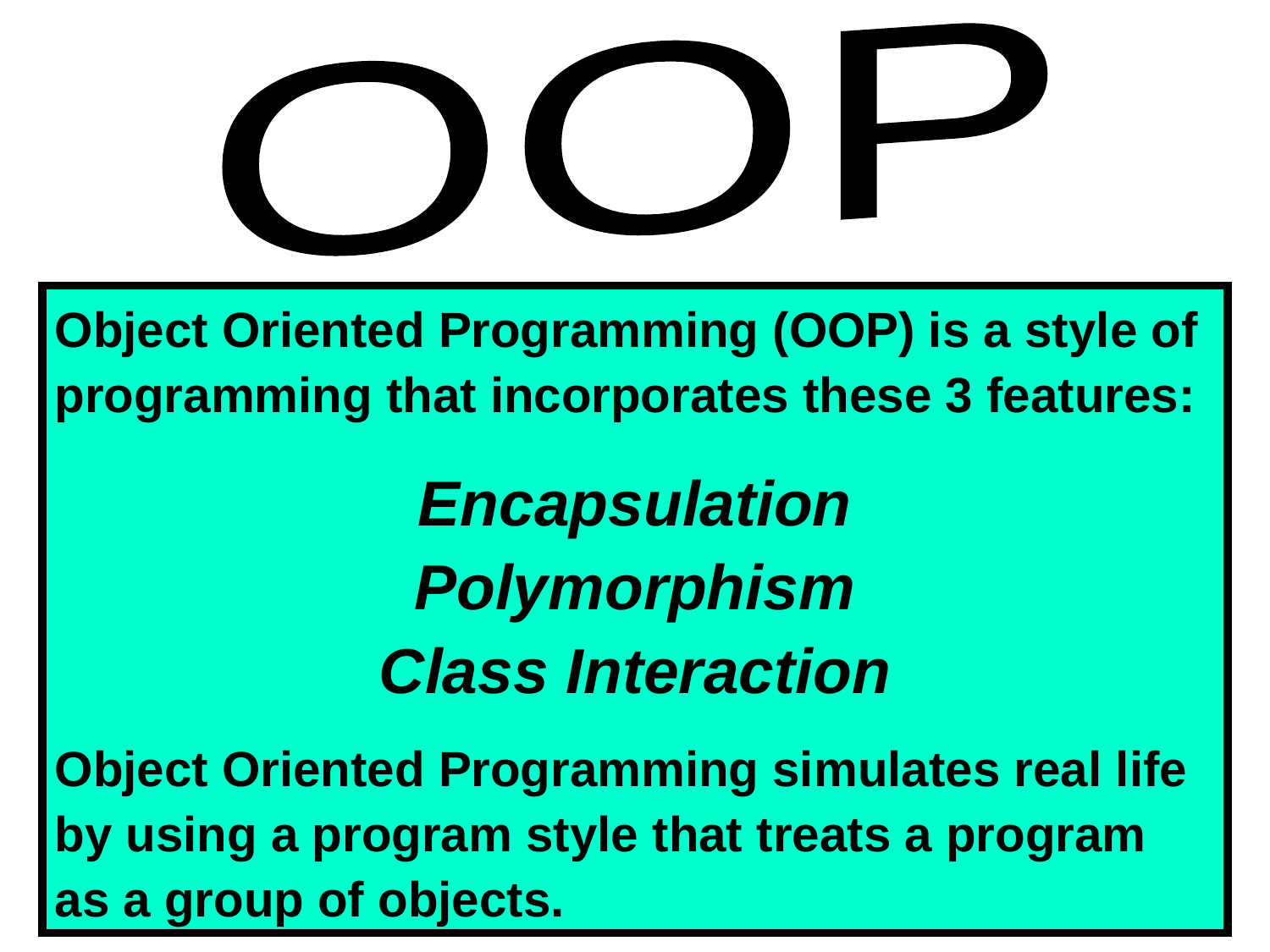

OOP
Object Oriented Programming (OOP) is a style of programming that incorporates these 3 features:

Encapsulation
Polymorphism
Class Interaction

Object Oriented Programming simulates real life by using a program style that treats a program as a group of objects.